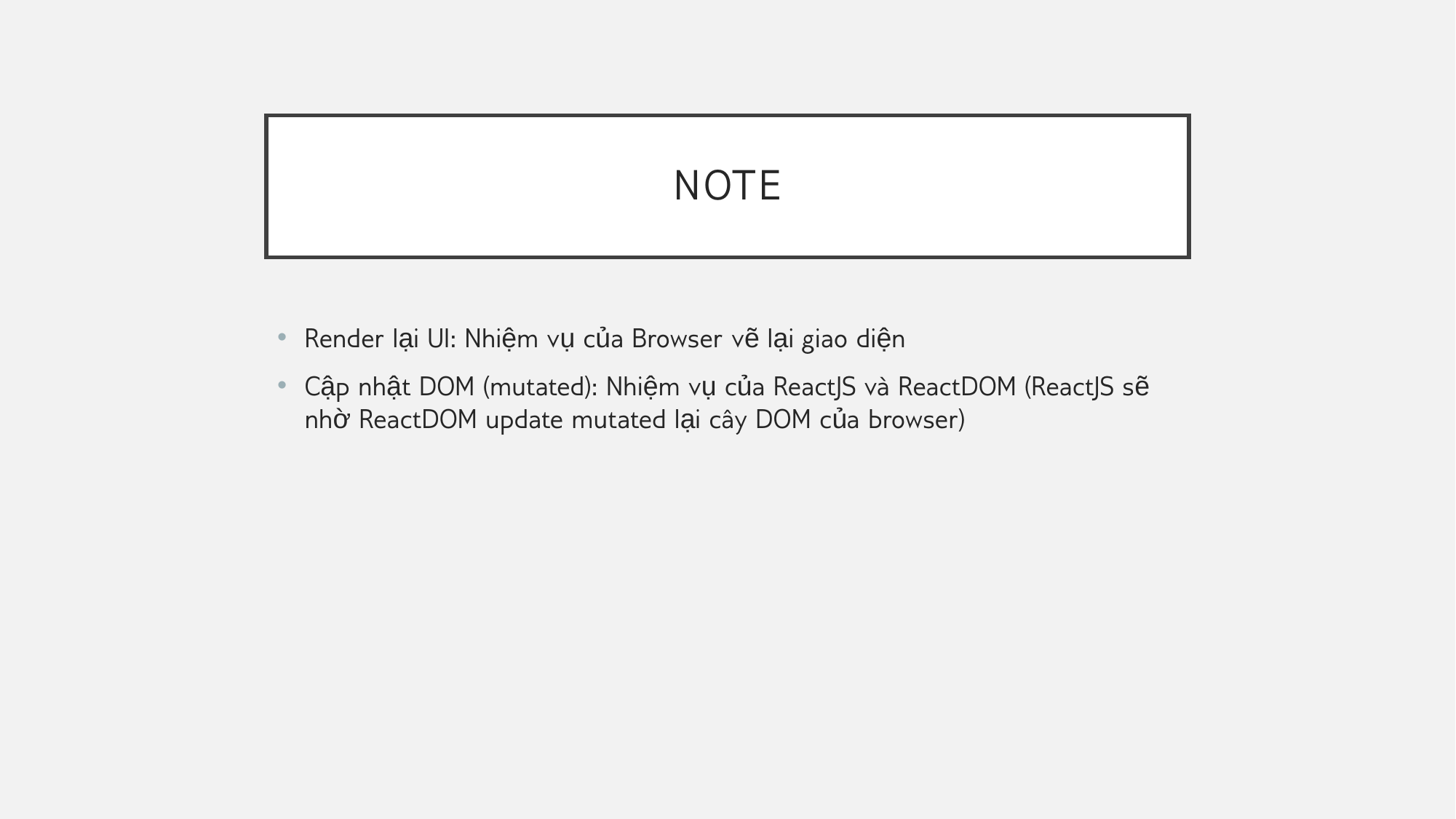

# Note
Render lại UI: Nhiệm vụ của Browser vẽ lại giao diện
Cập nhật DOM (mutated): Nhiệm vụ của ReactJS và ReactDOM (ReactJS sẽ nhờ ReactDOM update mutated lại cây DOM của browser)